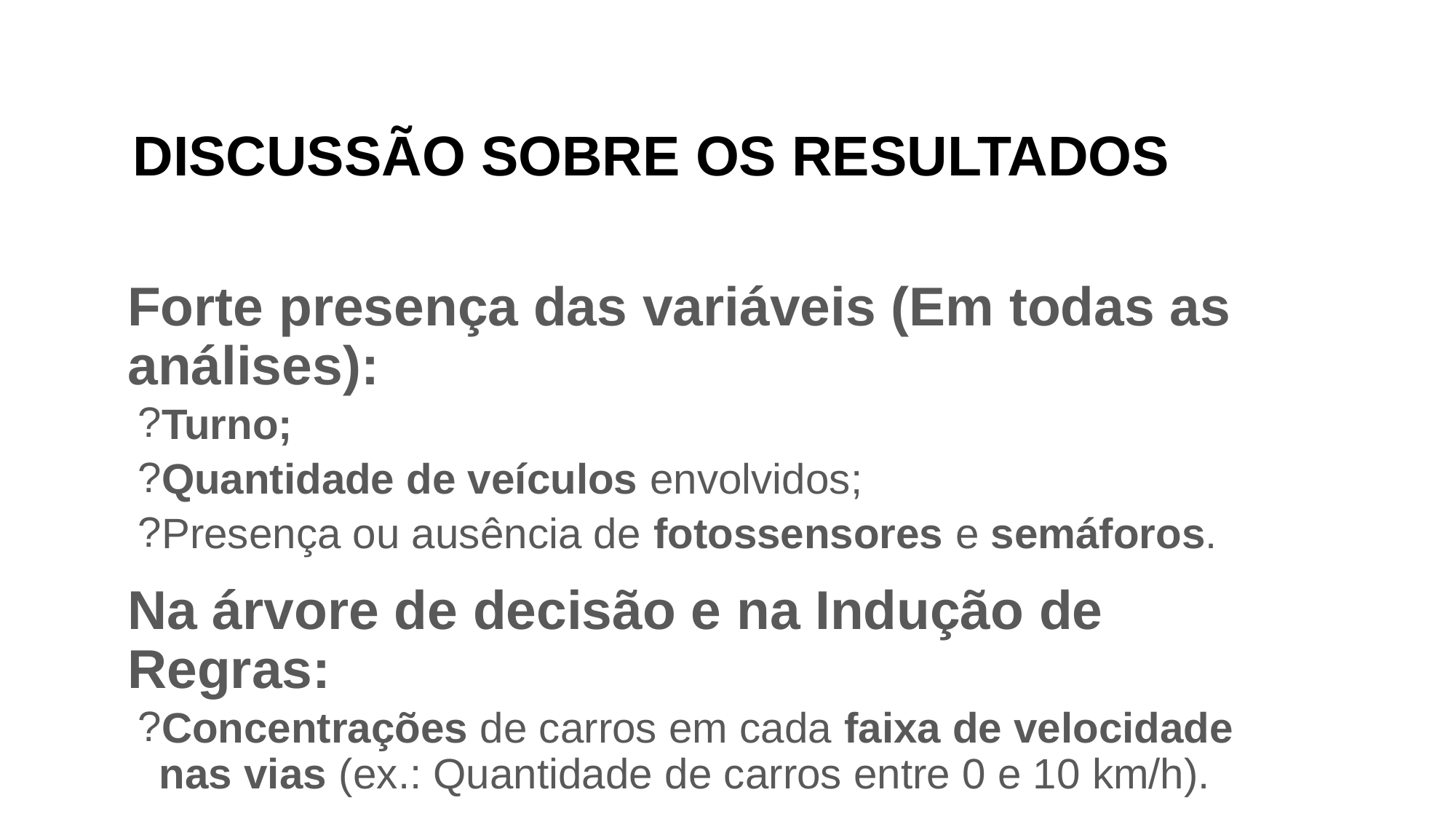

# DISCUSSÃO SOBRE OS RESULTADOS
Forte presença das variáveis (Em todas as análises):
Turno;
Quantidade de veículos envolvidos;
Presença ou ausência de fotossensores e semáforos.
Na árvore de decisão e na Indução de Regras:
Concentrações de carros em cada faixa de velocidade nas vias (ex.: Quantidade de carros entre 0 e 10 km/h).